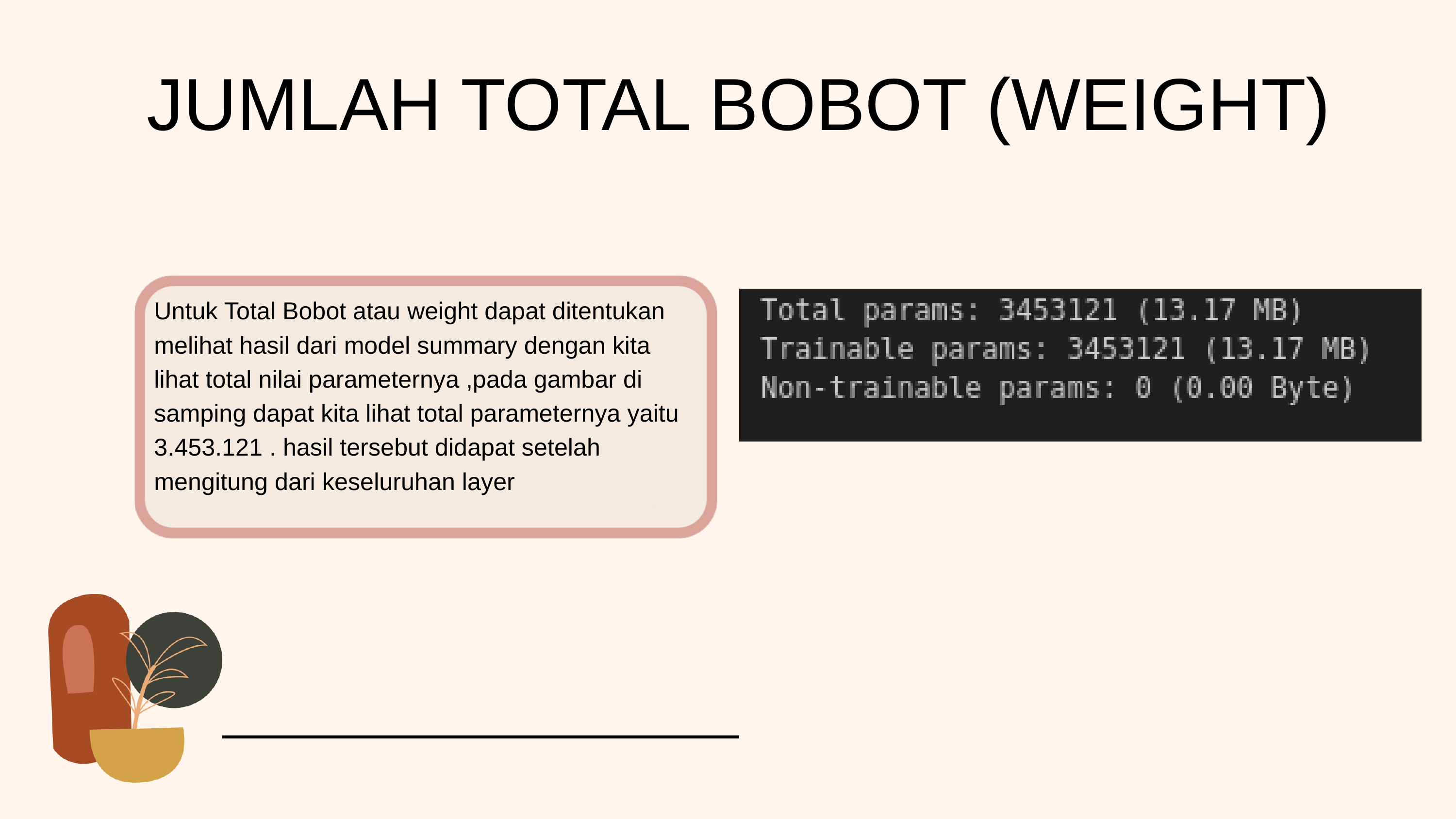

JUMLAH TOTAL BOBOT (WEIGHT)

Untuk Total Bobot atau weight dapat ditentukan melihat hasil dari model summary dengan kita lihat total nilai parameternya ,pada gambar di samping dapat kita lihat total parameternya yaitu 3.453.121 . hasil tersebut didapat setelah mengitung dari keseluruhan layer